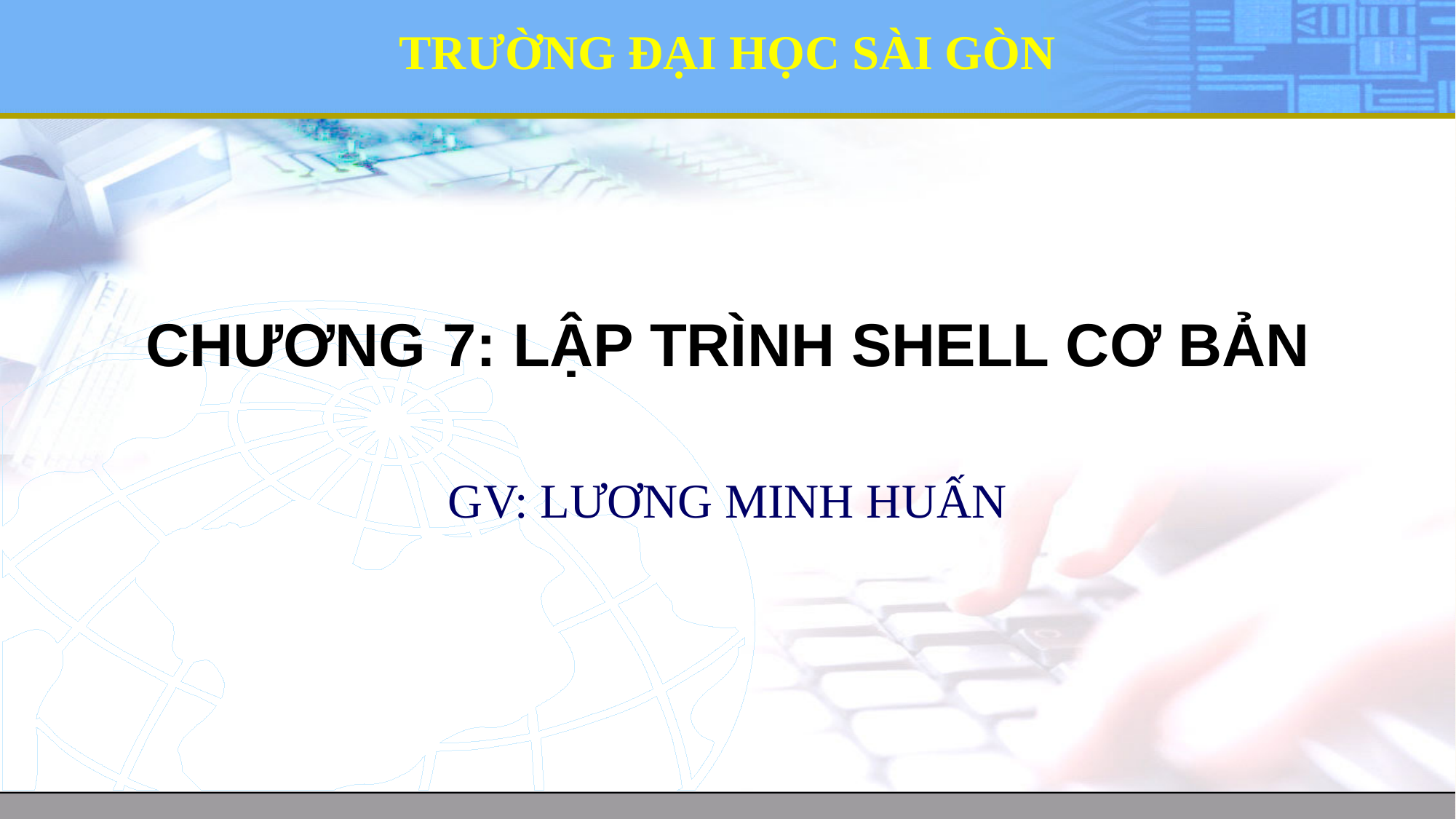

# CHƯƠNG 7: LẬP TRÌNH SHELL CƠ BẢN
GV: LƯƠNG MINH HUẤN